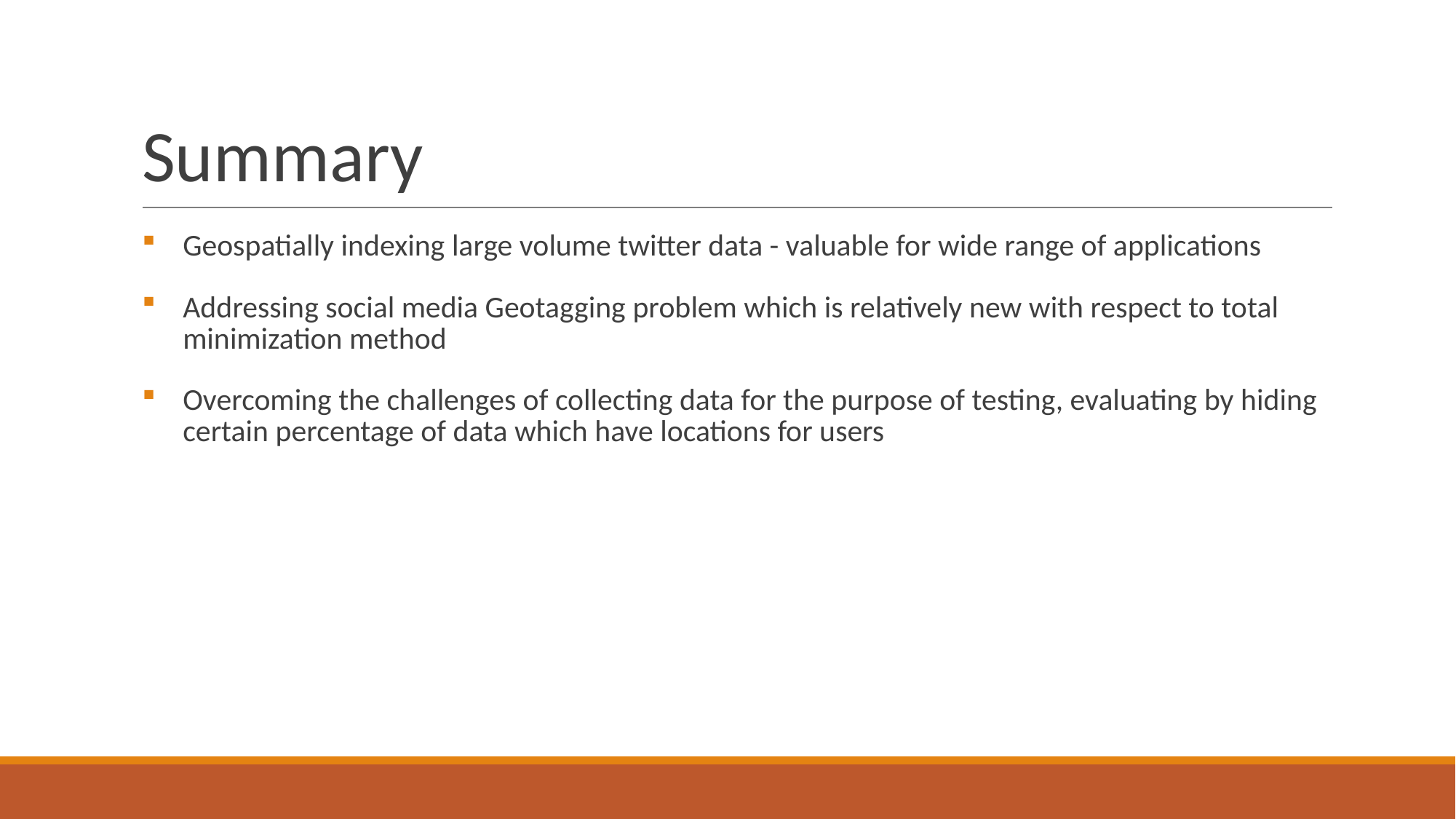

# Summary
Geospatially indexing large volume twitter data - valuable for wide range of applications

Addressing social media Geotagging problem which is relatively new with respect to total minimization method

Overcoming the challenges of collecting data for the purpose of testing, evaluating by hiding certain percentage of data which have locations for users